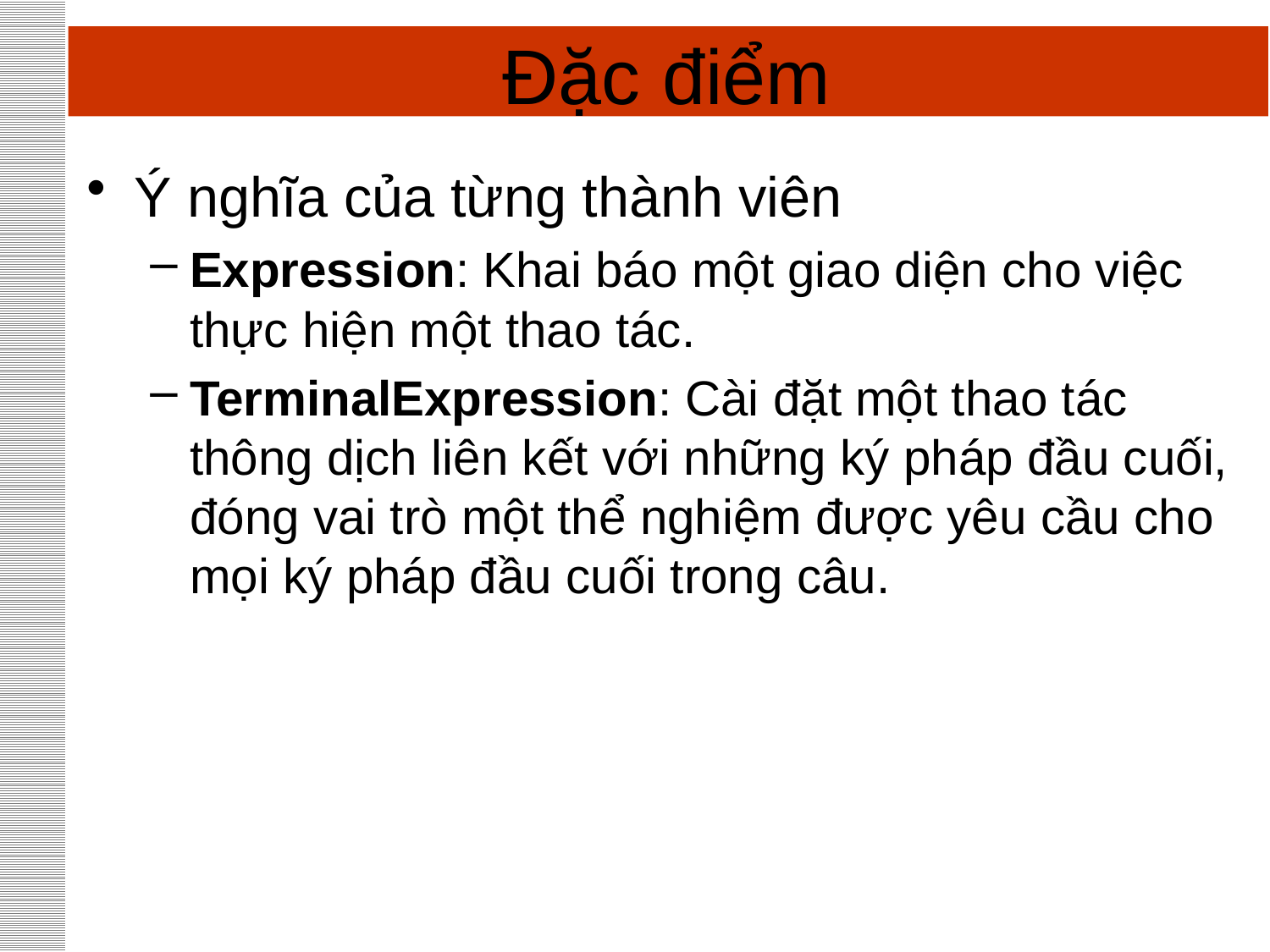

# Đặc điểm
Ý nghĩa của từng thành viên
Expression: Khai báo một giao diện cho việc thực hiện một thao tác.
TerminalExpression: Cài đặt một thao tác thông dịch liên kết với những ký pháp đầu cuối, đóng vai trò một thể nghiệm được yêu cầu cho mọi ký pháp đầu cuối trong câu.